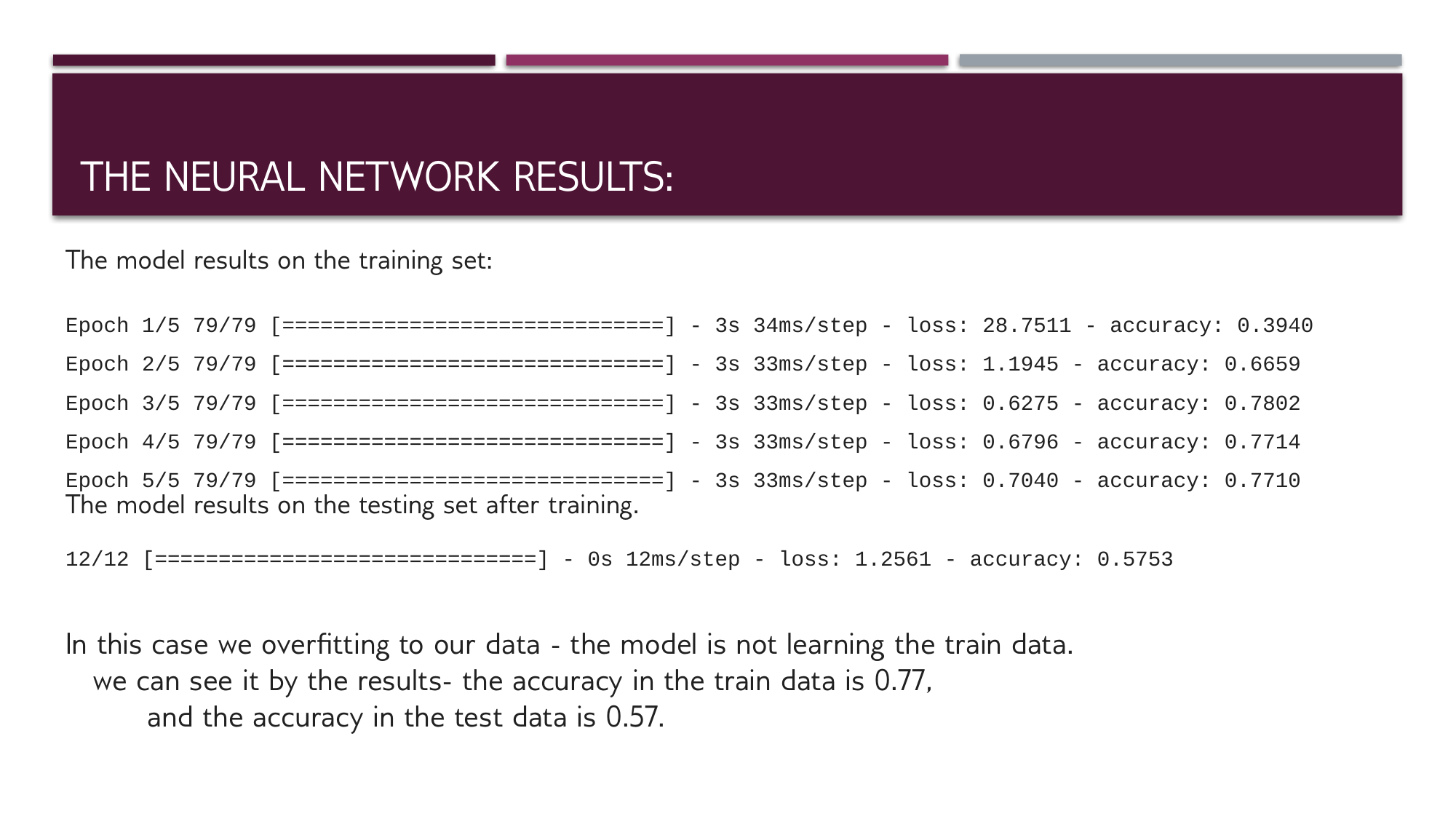

# The neural network results:
The model results on the training set:
Epoch 1/5 79/79 [==============================] - 3s 34ms/step - loss: 28.7511 - accuracy: 0.3940
Epoch 2/5 79/79 [==============================] - 3s 33ms/step - loss: 1.1945 - accuracy: 0.6659
Epoch 3/5 79/79 [==============================] - 3s 33ms/step - loss: 0.6275 - accuracy: 0.7802
Epoch 4/5 79/79 [==============================] - 3s 33ms/step - loss: 0.6796 - accuracy: 0.7714
Epoch 5/5 79/79 [==============================] - 3s 33ms/step - loss: 0.7040 - accuracy: 0.7710

12/12 [==============================] - 0s 12ms/step - loss: 1.2561 - accuracy: 0.5753

In this case we overfitting to our data - the model is not learning the train data.                                   we can see it by the results- the accuracy in the train data is 0.77,                                                         and the accuracy in the test data is 0.57.

The model results on the testing set after training.